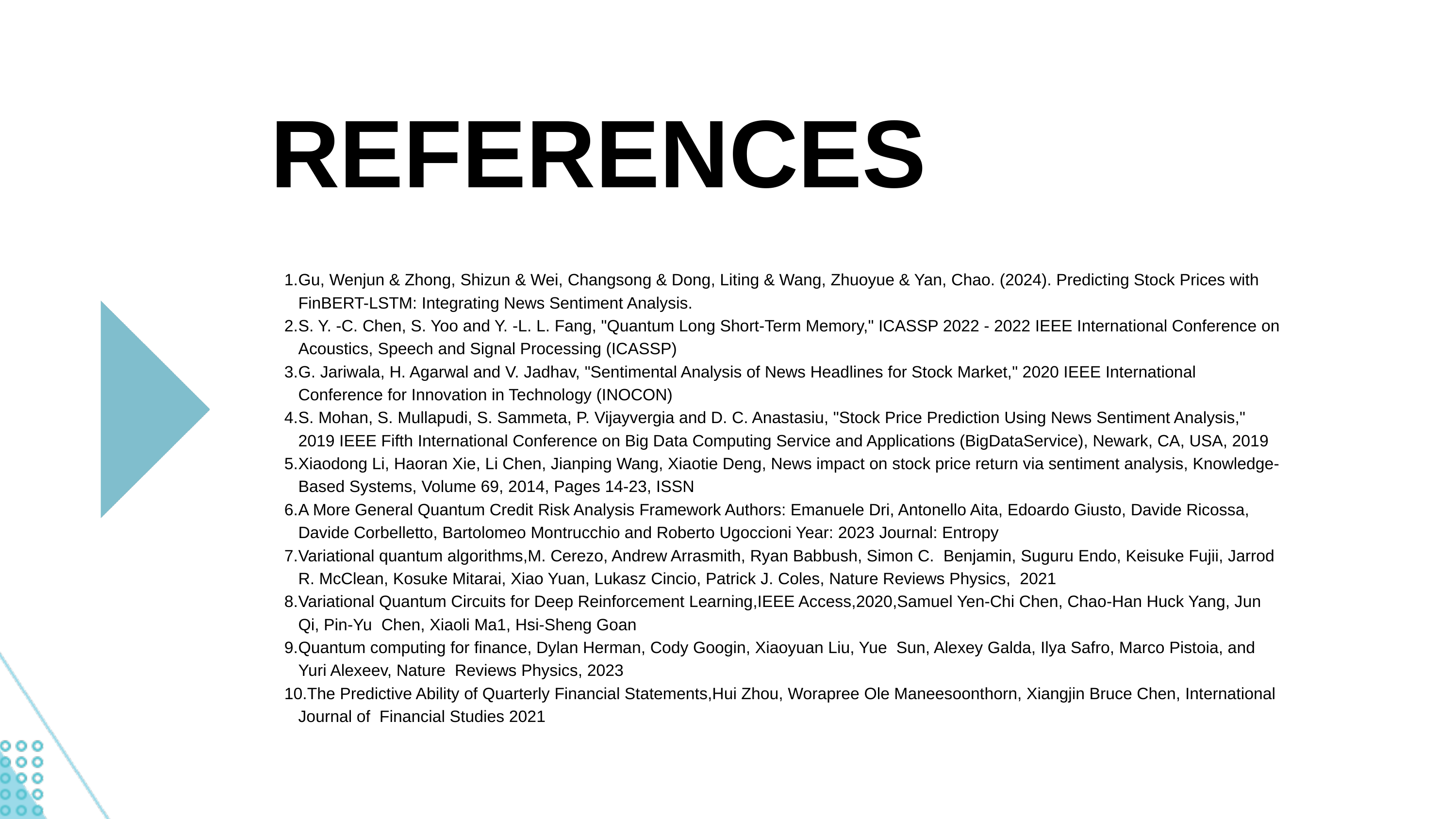

REFERENCES
Gu, Wenjun & Zhong, Shizun & Wei, Changsong & Dong, Liting & Wang, Zhuoyue & Yan, Chao. (2024). Predicting Stock Prices with FinBERT-LSTM: Integrating News Sentiment Analysis.
S. Y. -C. Chen, S. Yoo and Y. -L. L. Fang, "Quantum Long Short-Term Memory," ICASSP 2022 - 2022 IEEE International Conference on Acoustics, Speech and Signal Processing (ICASSP)
G. Jariwala, H. Agarwal and V. Jadhav, "Sentimental Analysis of News Headlines for Stock Market," 2020 IEEE International Conference for Innovation in Technology (INOCON)
S. Mohan, S. Mullapudi, S. Sammeta, P. Vijayvergia and D. C. Anastasiu, "Stock Price Prediction Using News Sentiment Analysis," 2019 IEEE Fifth International Conference on Big Data Computing Service and Applications (BigDataService), Newark, CA, USA, 2019
Xiaodong Li, Haoran Xie, Li Chen, Jianping Wang, Xiaotie Deng, News impact on stock price return via sentiment analysis, Knowledge-Based Systems, Volume 69, 2014, Pages 14-23, ISSN
A More General Quantum Credit Risk Analysis Framework Authors: Emanuele Dri, Antonello Aita, Edoardo Giusto, Davide Ricossa, Davide Corbelletto, Bartolomeo Montrucchio and Roberto Ugoccioni Year: 2023 Journal: Entropy
Variational quantum algorithms,M. Cerezo, Andrew Arrasmith, Ryan Babbush, Simon C.  Benjamin, Suguru Endo, Keisuke Fujii, Jarrod R. McClean, Kosuke Mitarai, Xiao Yuan, Lukasz Cincio, Patrick J. Coles, Nature Reviews Physics,  2021
Variational Quantum Circuits for Deep Reinforcement Learning,IEEE Access,2020,Samuel Yen-Chi Chen, Chao-Han Huck Yang, Jun Qi, Pin-Yu  Chen, Xiaoli Ma1, Hsi-Sheng Goan
Quantum computing for finance, Dylan Herman, Cody Googin, Xiaoyuan Liu, Yue  Sun, Alexey Galda, Ilya Safro, Marco Pistoia, and Yuri Alexeev, Nature  Reviews Physics, 2023
The Predictive Ability of Quarterly Financial Statements,Hui Zhou, Worapree Ole Maneesoonthorn, Xiangjin Bruce Chen, International Journal of  Financial Studies 2021